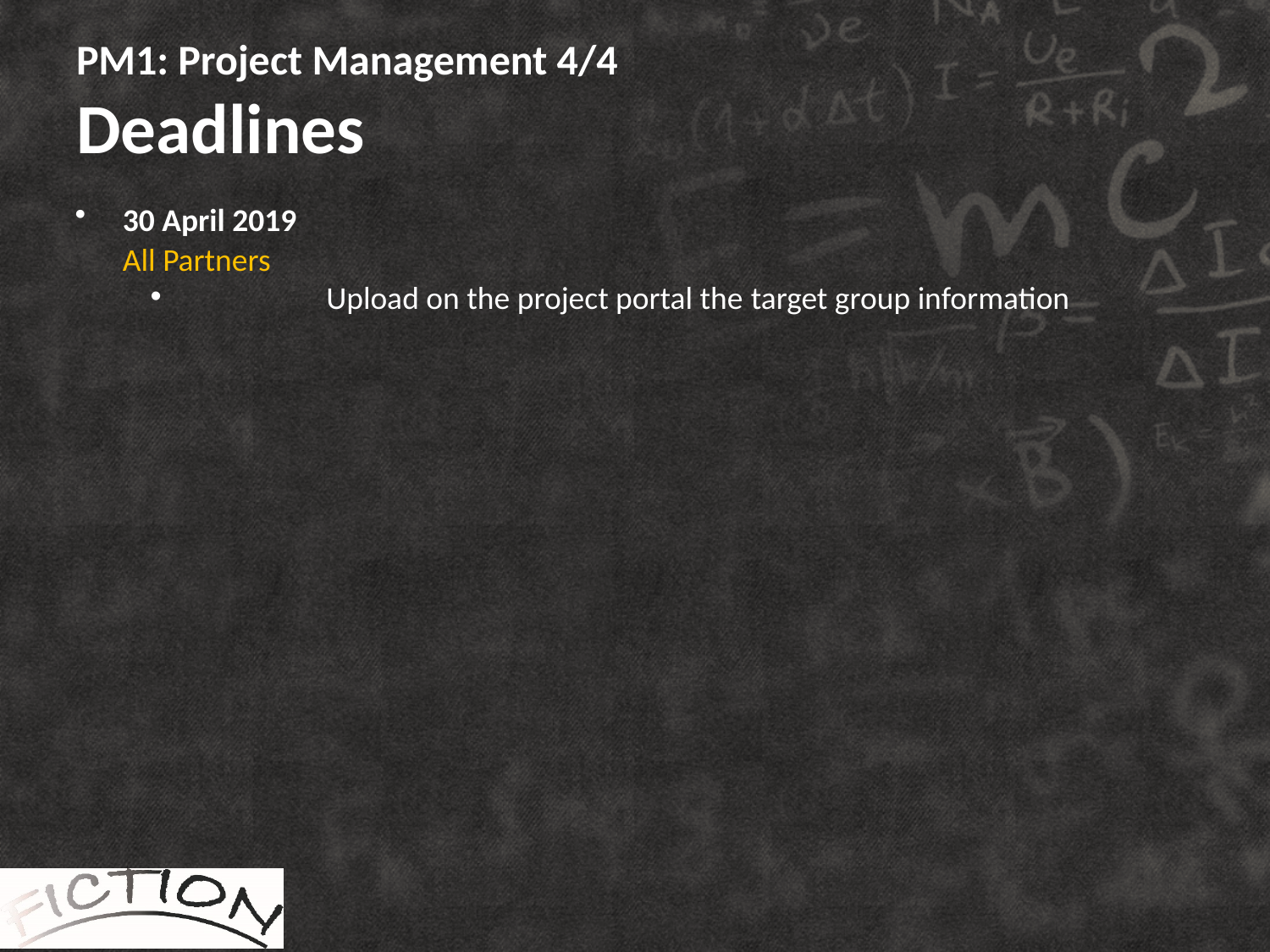

# PM1: Project Management 4/4 Deadlines
30 April 2019
	All Partners
	Upload on the project portal the target group information